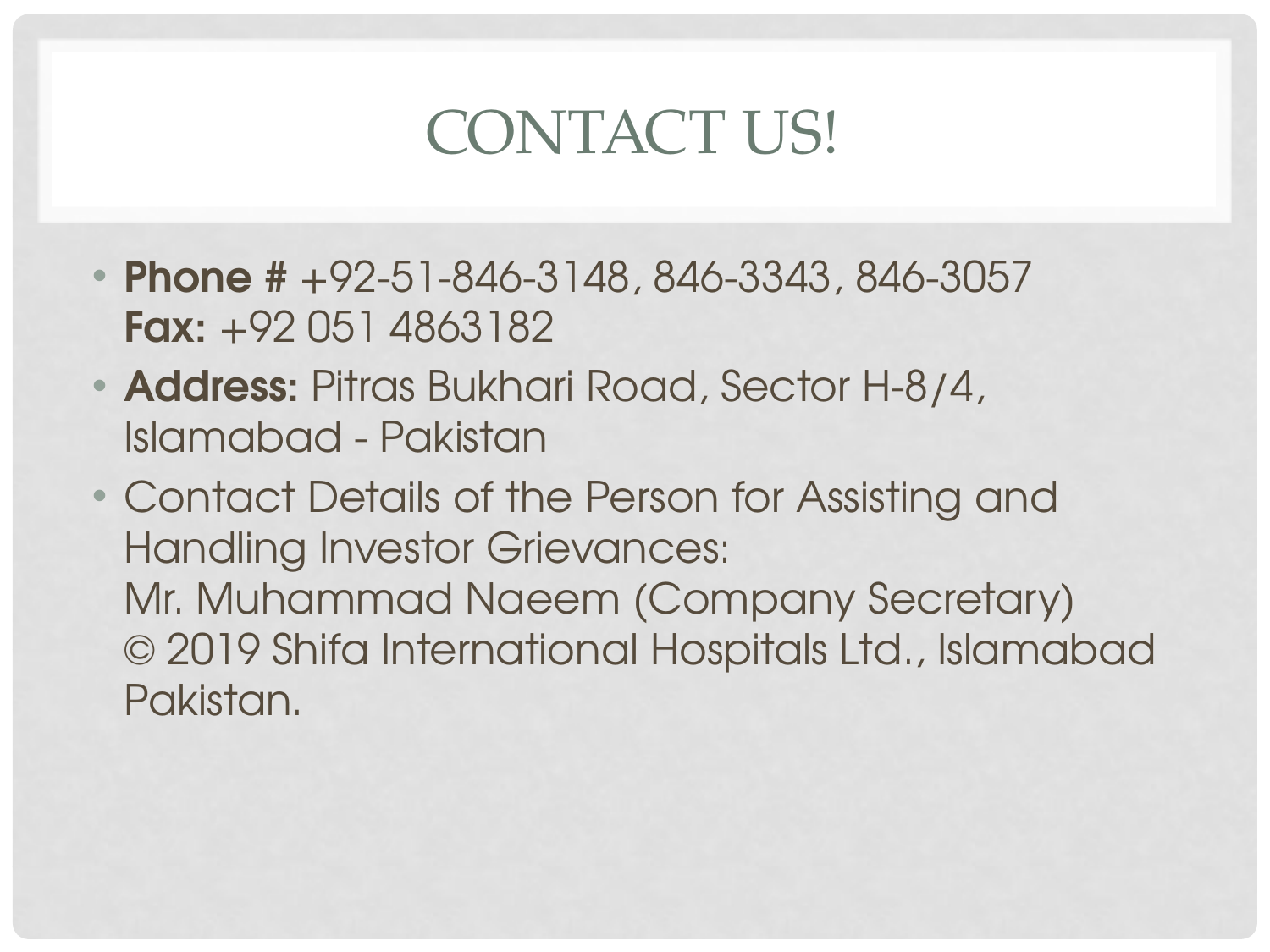

# Contact us!
Phone # +92-51-846-3148, 846-3343, 846-3057
Fax: +92 051 4863182
Address: Pitras Bukhari Road, Sector H-8/4, Islamabad - Pakistan
Contact Details of the Person for Assisting and Handling Investor Grievances:
Mr. Muhammad Naeem (Company Secretary)
© 2019 Shifa International Hospitals Ltd., Islamabad Pakistan.